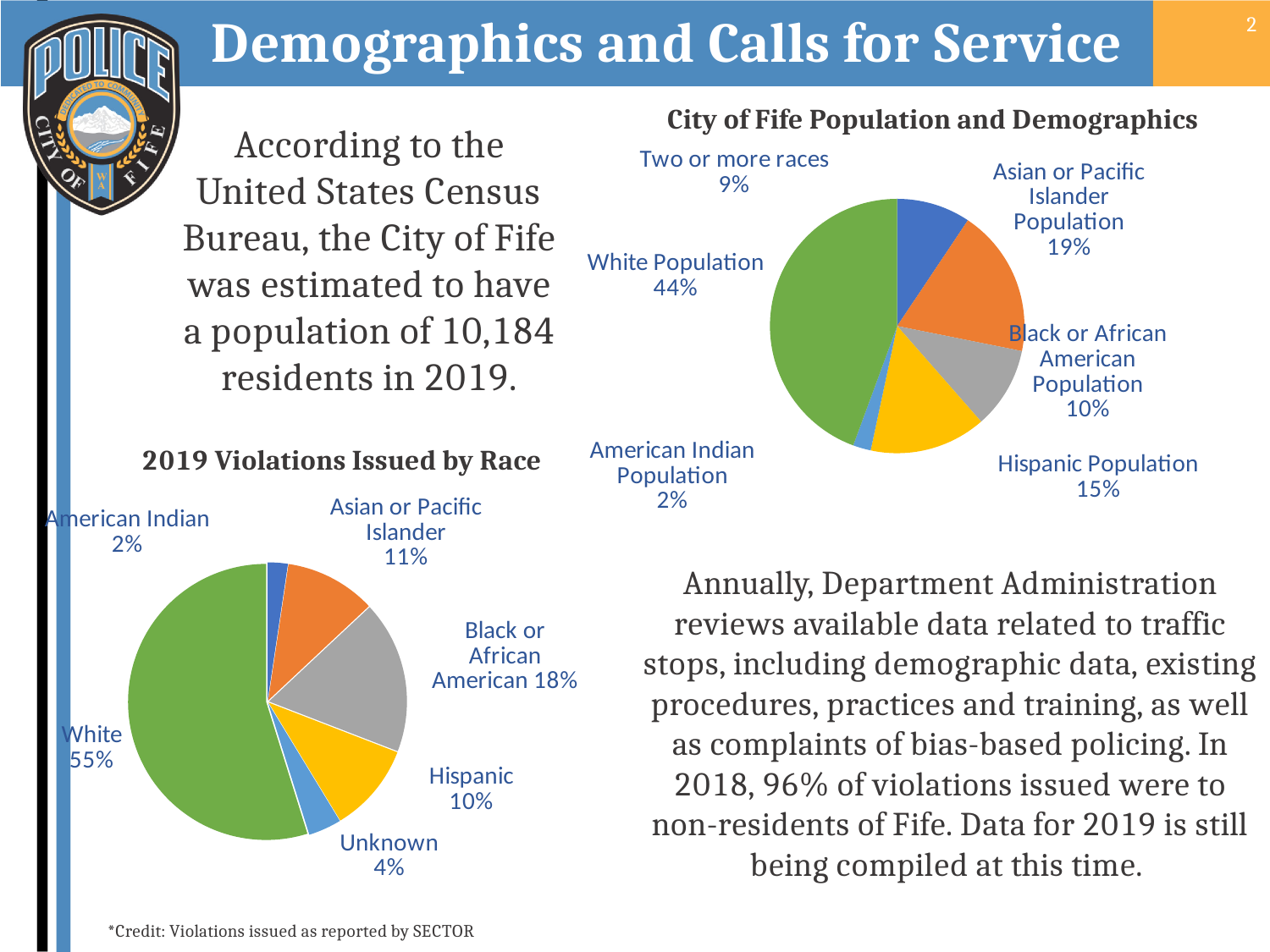

# Demographics and Calls for Service
2
City of Fife Population and Demographics
According to the United States Census Bureau, the City of Fife was estimated to have a population of 10,184 residents in 2019.

### Chart

| Category | Total |
|---|---|
| Two or more races | 967.0 |
| Asian or Pacific Islander Population | 1936.0 |
| Black or African American Population | 1070.0 |
| Hispanic Population | 1527.0 |
| American Indian Population | 234.0 |
| White Population | 4576.0 |
2019 Violations Issued by Race

### Chart

| Category | Total |
|---|---|
| American Indian | 42.0 |
| Asian or Pacific Islander | 190.0 |
| Black | 318.0 |
| Hispanic | 186.0 |
| Unknown | 69.0 |
| White | 977.0 |
Annually, Department Administration reviews available data related to traffic stops, including demographic data, existing procedures, practices and training, as well as complaints of bias-based policing. In 2018, 96% of violations issued were to non-residents of Fife. Data for 2019 is still being compiled at this time.
*Credit: Violations issued as reported by SECTOR